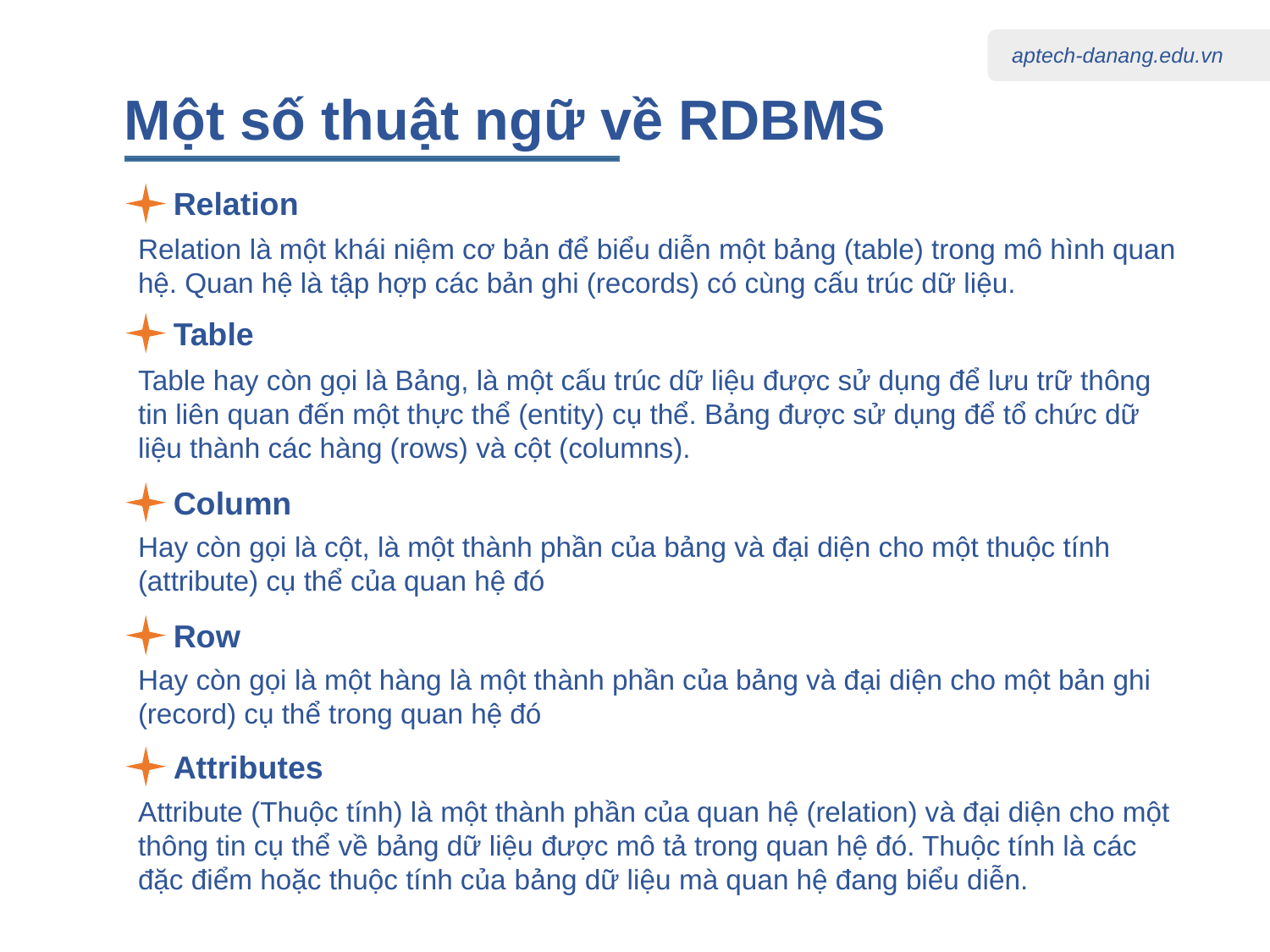

Một số thuật ngữ về RDBMS

Relation

Relation là một khái niệm cơ bản để biểu diễn một bảng (table) trong mô hình quan hệ. Quan hệ là tập hợp các bản ghi (records) có cùng cấu trúc dữ liệu.
Table

Table hay còn gọi là Bảng, là một cấu trúc dữ liệu được sử dụng để lưu trữ thông tin liên quan đến một thực thể (entity) cụ thể. Bảng được sử dụng để tổ chức dữ liệu thành các hàng (rows) và cột (columns).
Column

Hay còn gọi là cột, là một thành phần của bảng và đại diện cho một thuộc tính (attribute) cụ thể của quan hệ đó
Row

Hay còn gọi là một hàng là một thành phần của bảng và đại diện cho một bản ghi (record) cụ thể trong quan hệ đó
Attributes

Attribute (Thuộc tính) là một thành phần của quan hệ (relation) và đại diện cho một thông tin cụ thể về bảng dữ liệu được mô tả trong quan hệ đó. Thuộc tính là các đặc điểm hoặc thuộc tính của bảng dữ liệu mà quan hệ đang biểu diễn.